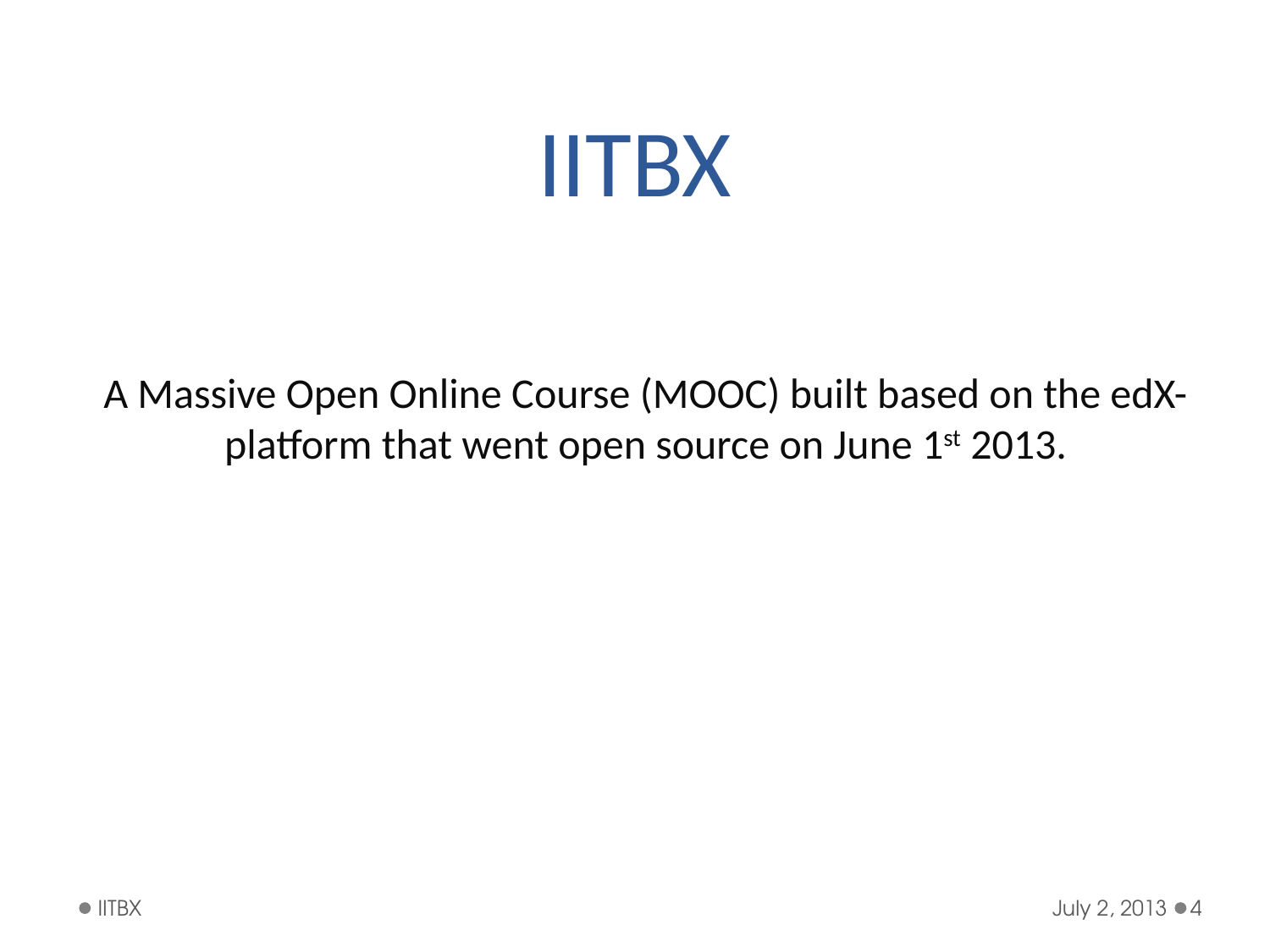

# IITBX
A Massive Open Online Course (MOOC) built based on the edX-platform that went open source on June 1st 2013.

IITBX
July 2, 2013
4